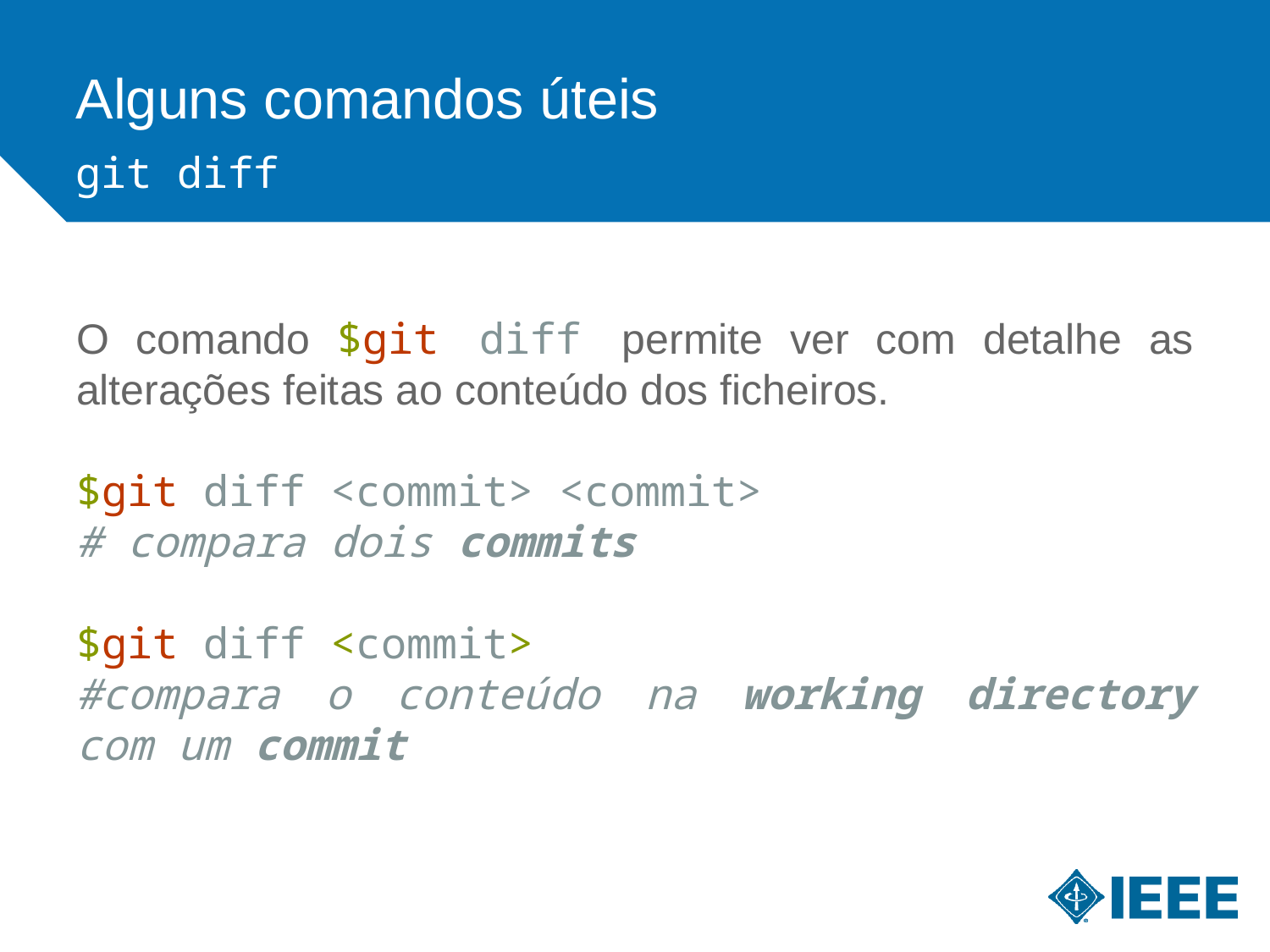

Alguns comandos úteis
git diff
O comando $git diff permite ver com detalhe as alterações feitas ao conteúdo dos ficheiros.

$git diff <commit> <commit>
# compara dois commits

$git diff <commit>
#compara o conteúdo na working directory com um commit